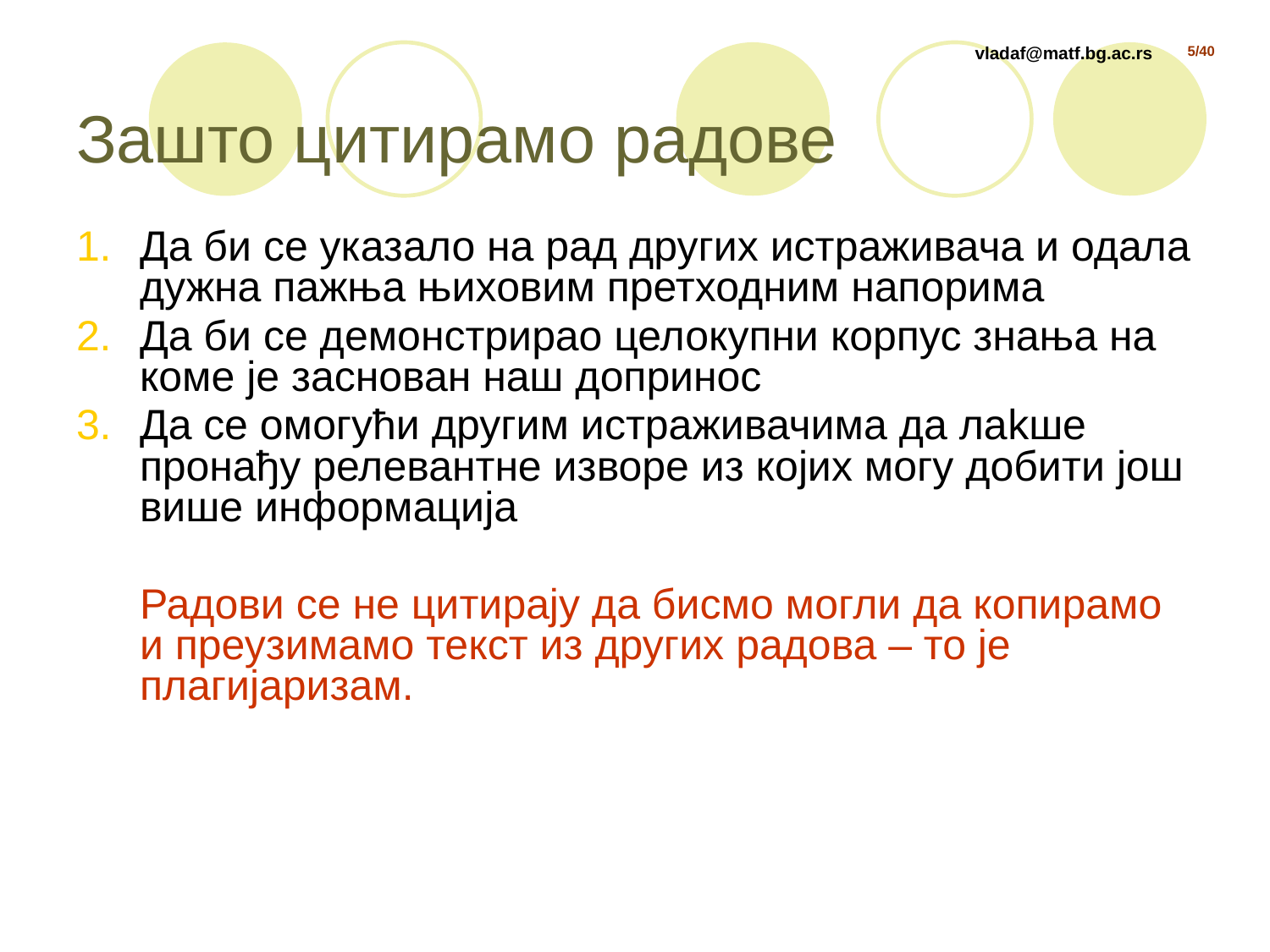

# Зашто цитирамо радове
Да би се указало на рад других истраживача и одала дужна пажња њиховим претходним напорима
Да би се демонстрирао целокупни корпус знања на коме је заснован наш допринос
Да се омогући другим истраживачима да лаkше пронађу релевантне изворе из којих могу добити још више информација

	Радови се не цитирају да бисмо могли да копирамо и преузимамо текст из других радова – то је плагијаризам.